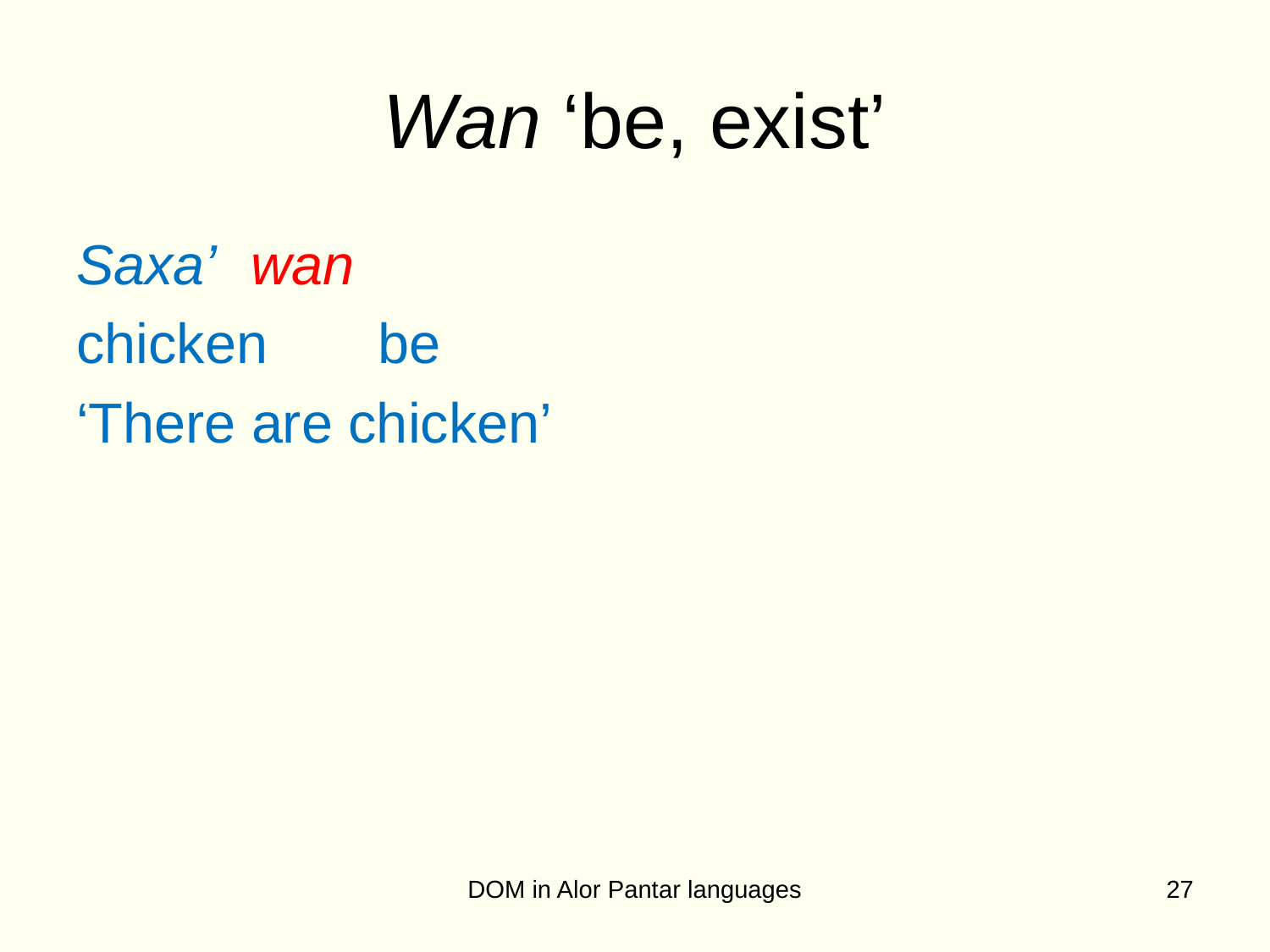

# Wan ‘be, exist’
Saxa’ 	wan
chicken 	be
‘There are chicken’
DOM in Alor Pantar languages
27